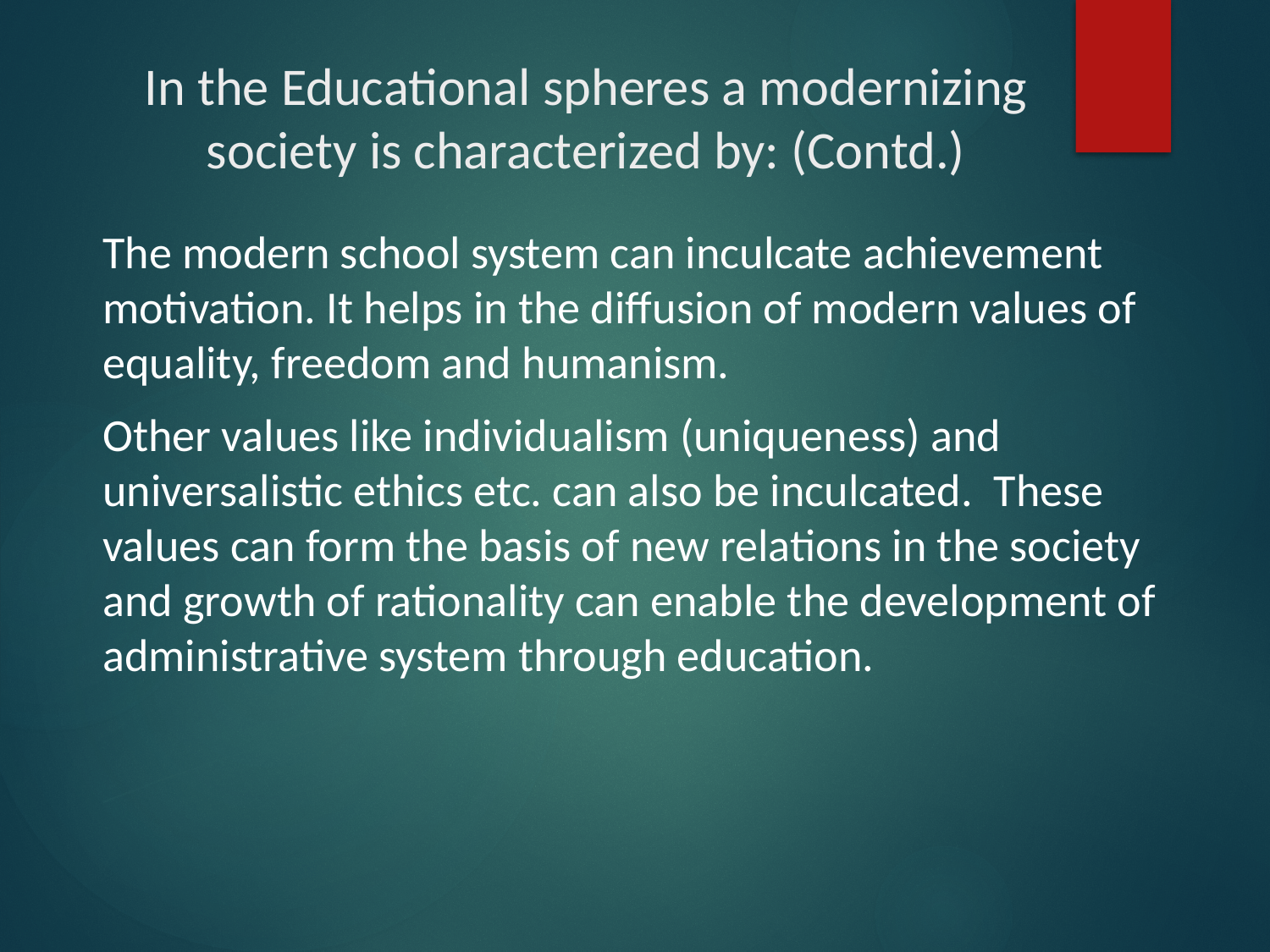

# In the Educational spheres a modernizing society is characterized by: (Contd.)
The modern school system can inculcate achievement motivation. It helps in the diffusion of modern values of equality, freedom and humanism.
Other values like individualism (uniqueness) and universalistic ethics etc. can also be inculcated.  These values can form the basis of new relations in the society and growth of rationality can enable the development of administrative system through education.